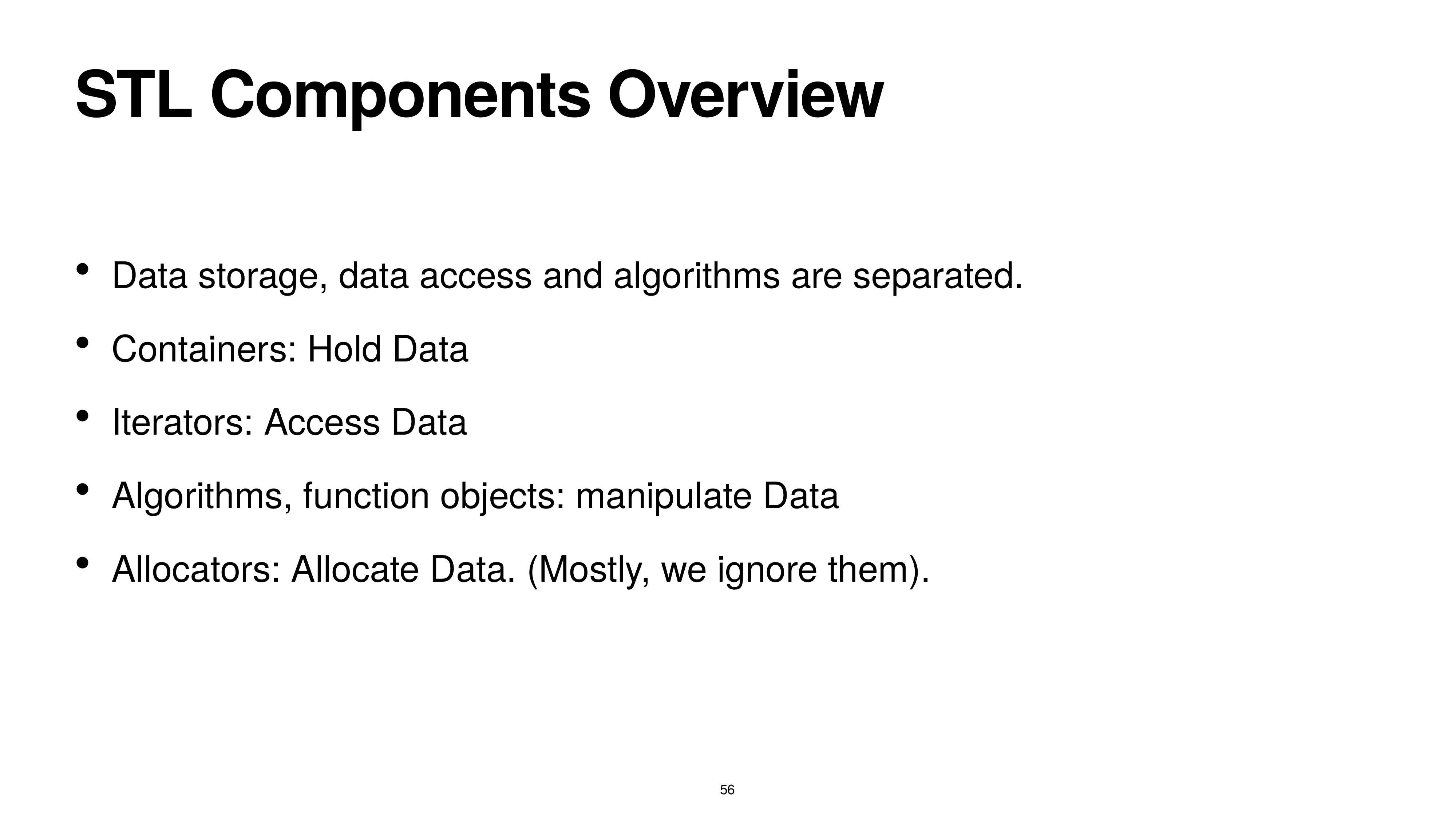

# STL Components Overview

Data storage, data access and algorithms are separated.
Containers: Hold Data
Iterators: Access Data
Algorithms, function objects: manipulate Data
Allocators: Allocate Data. (Mostly, we ignore them).
56